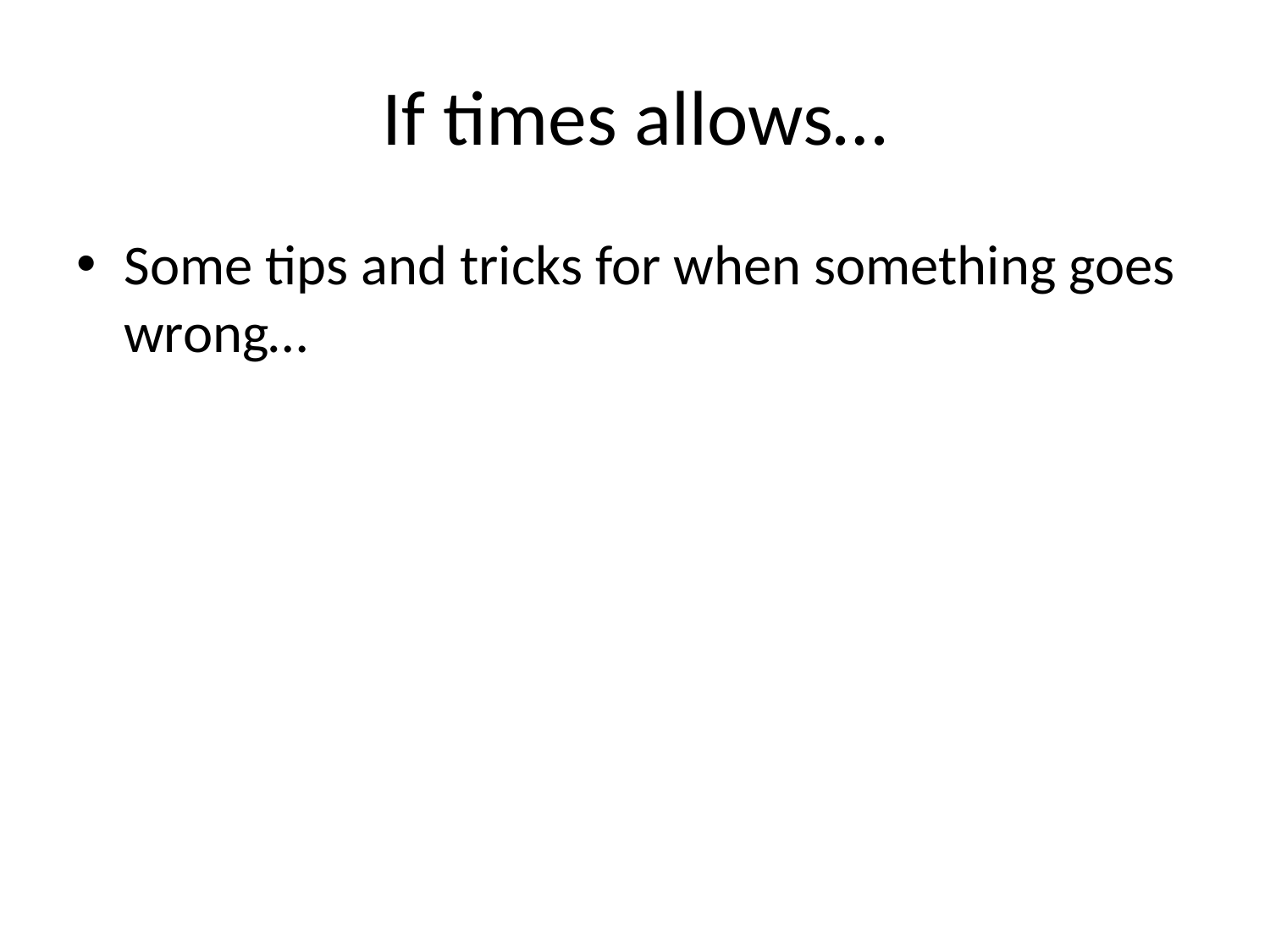

# If times allows…
Some tips and tricks for when something goes wrong…